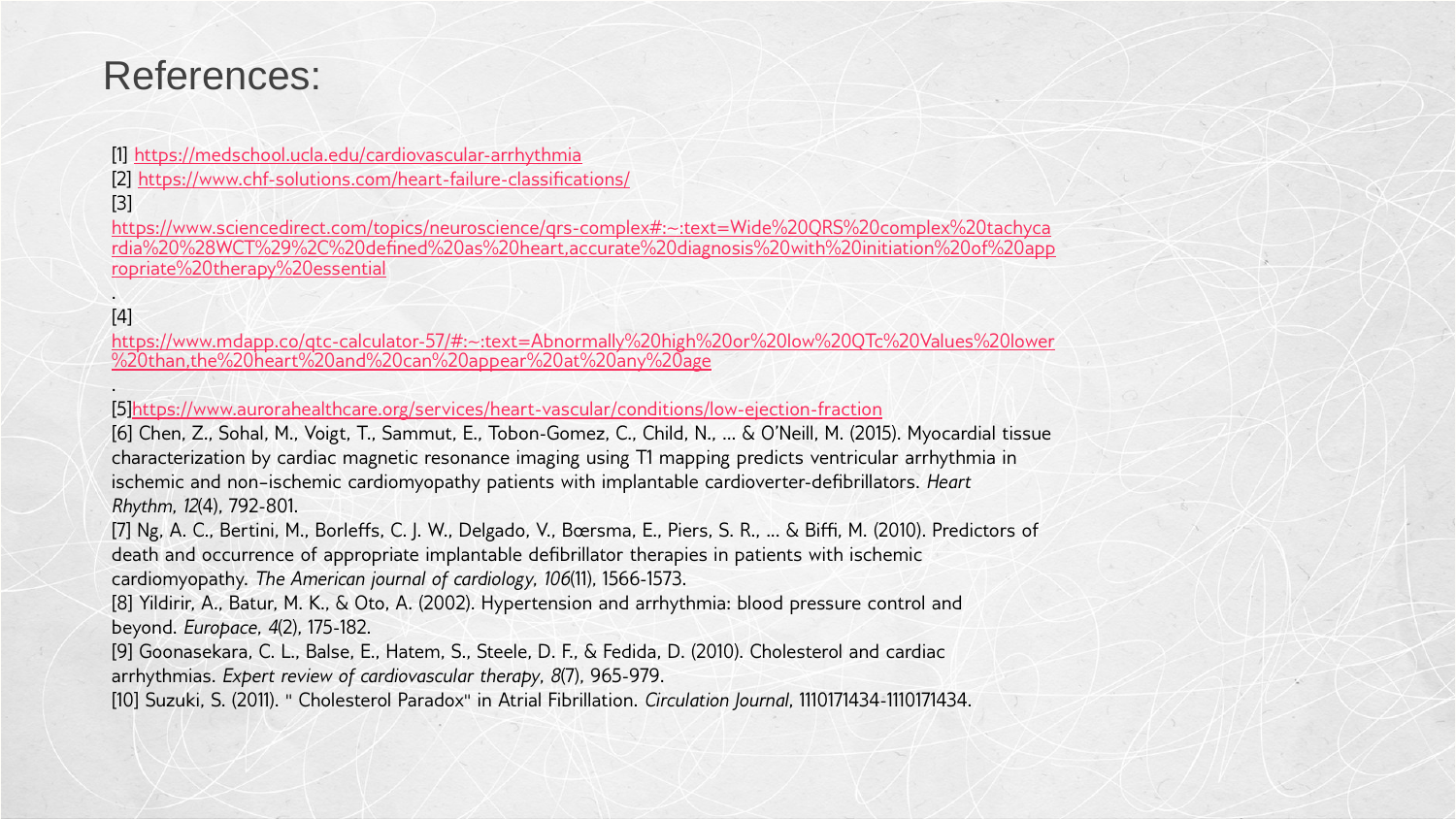

References:
[1] https://medschool.ucla.edu/cardiovascular-arrhythmia
[2] https://www.chf-solutions.com/heart-failure-classifications/
[3]https://www.sciencedirect.com/topics/neuroscience/qrs-complex#:~:text=Wide%20QRS%20complex%20tachycardia%20%28WCT%29%2C%20defined%20as%20heart,accurate%20diagnosis%20with%20initiation%20of%20appropriate%20therapy%20essential.
[4]https://www.mdapp.co/qtc-calculator-57/#:~:text=Abnormally%20high%20or%20low%20QTc%20Values%20lower%20than,the%20heart%20and%20can%20appear%20at%20any%20age.
[5]https://www.aurorahealthcare.org/services/heart-vascular/conditions/low-ejection-fraction
[6] Chen, Z., Sohal, M., Voigt, T., Sammut, E., Tobon-Gomez, C., Child, N., ... & O’Neill, M. (2015). Myocardial tissue characterization by cardiac magnetic resonance imaging using T1 mapping predicts ventricular arrhythmia in ischemic and non–ischemic cardiomyopathy patients with implantable cardioverter-defibrillators. Heart Rhythm, 12(4), 792-801.
[7] Ng, A. C., Bertini, M., Borleffs, C. J. W., Delgado, V., Boersma, E., Piers, S. R., ... & Biffi, M. (2010). Predictors of death and occurrence of appropriate implantable defibrillator therapies in patients with ischemic cardiomyopathy. The American journal of cardiology, 106(11), 1566-1573.
[8] Yildirir, A., Batur, M. K., & Oto, A. (2002). Hypertension and arrhythmia: blood pressure control and beyond. Europace, 4(2), 175-182.
[9] Goonasekara, C. L., Balse, E., Hatem, S., Steele, D. F., & Fedida, D. (2010). Cholesterol and cardiac arrhythmias. Expert review of cardiovascular therapy, 8(7), 965-979.
[10] Suzuki, S. (2011). " Cholesterol Paradox" in Atrial Fibrillation. Circulation Journal, 1110171434-1110171434.